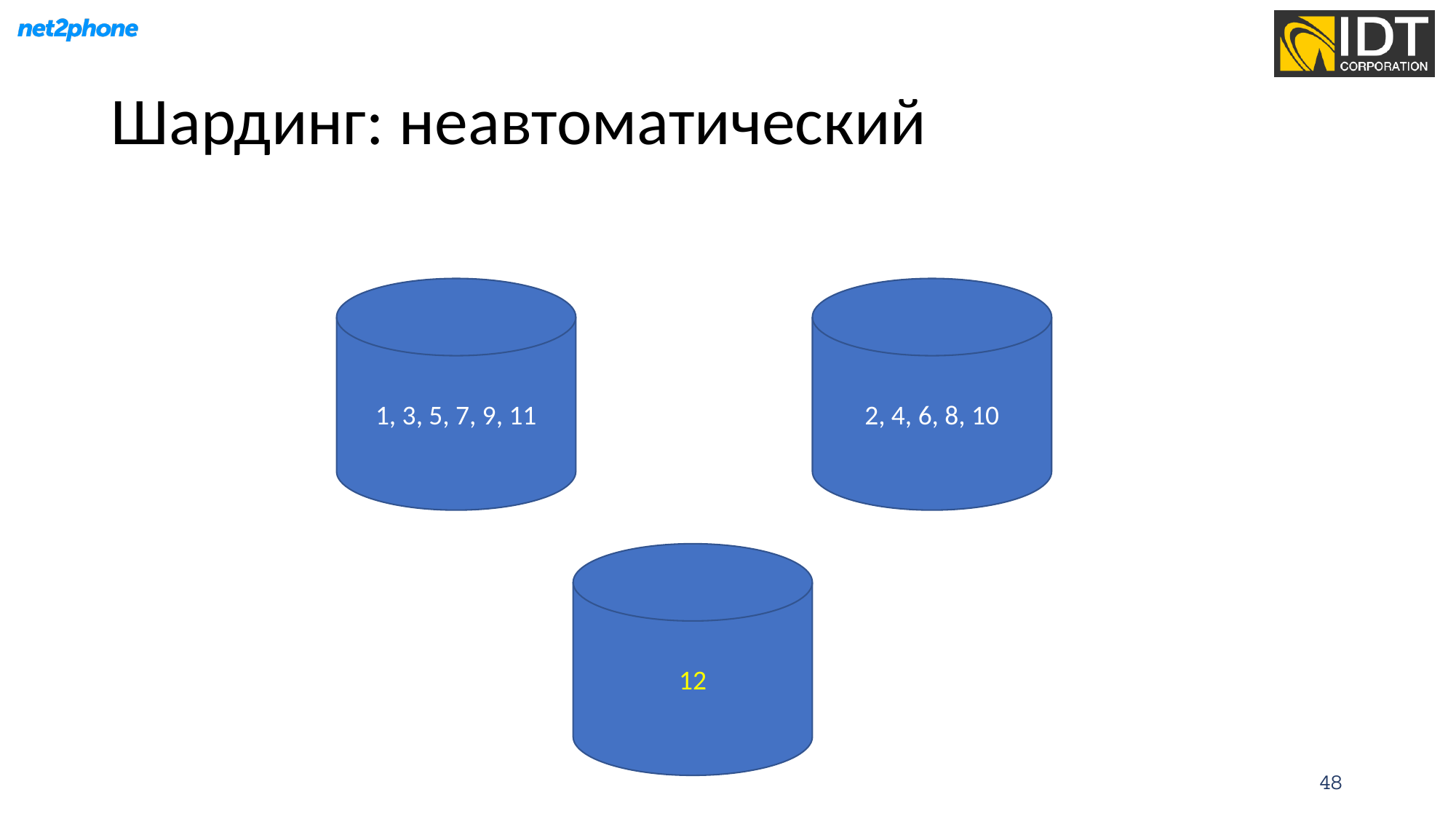

# Шардинг: неавтоматический

1, 3, 5, 7, 9, 11
2, 4, 6, 8, 10
12
48